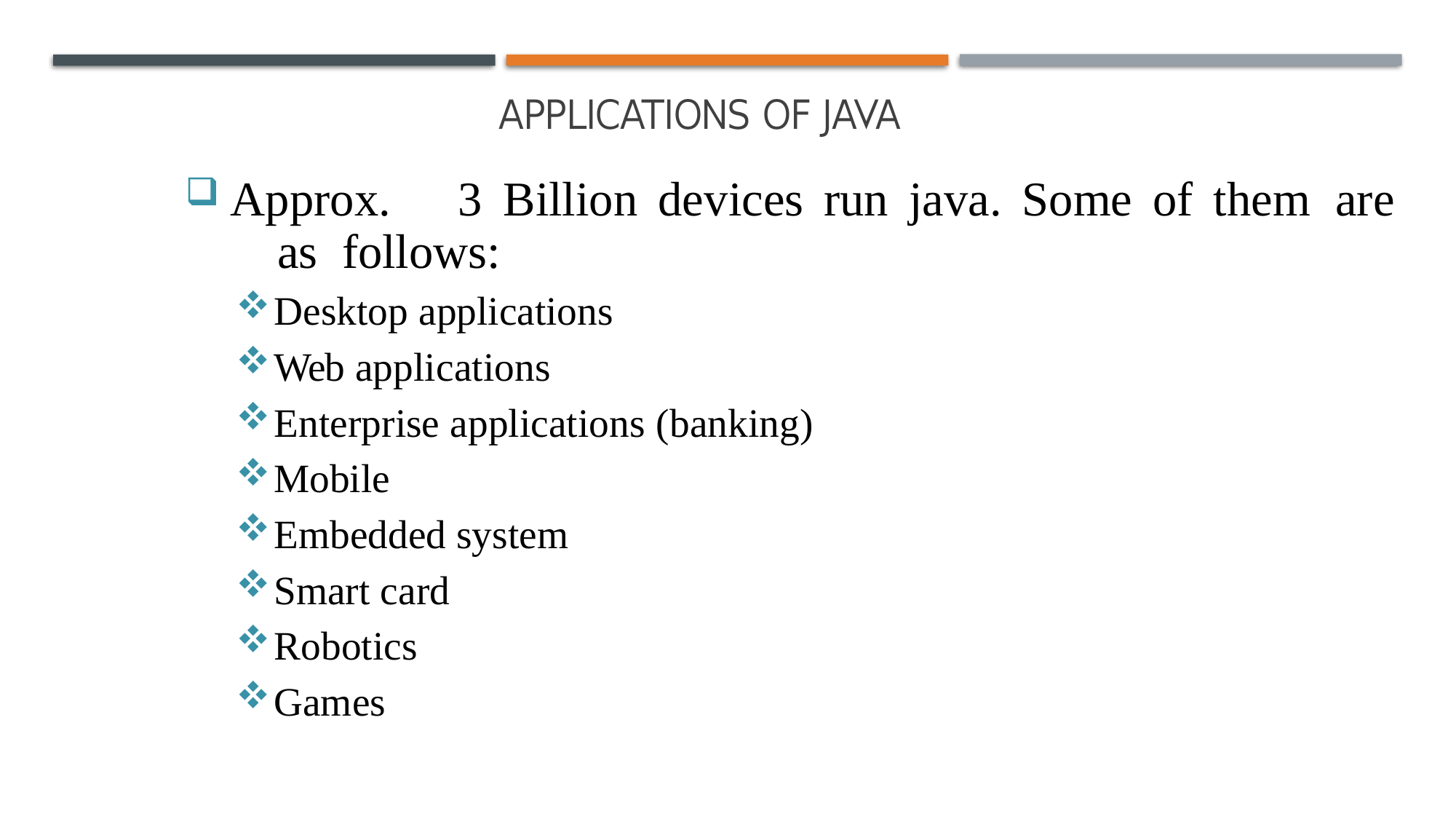

S
# Applications of Java
Approx.	3	Billion	devices	run	java.	Some	of	them  are	as  follows:
Desktop applications
Web applications
Enterprise applications (banking)
Mobile
Embedded system
Smart card
Robotics
Games